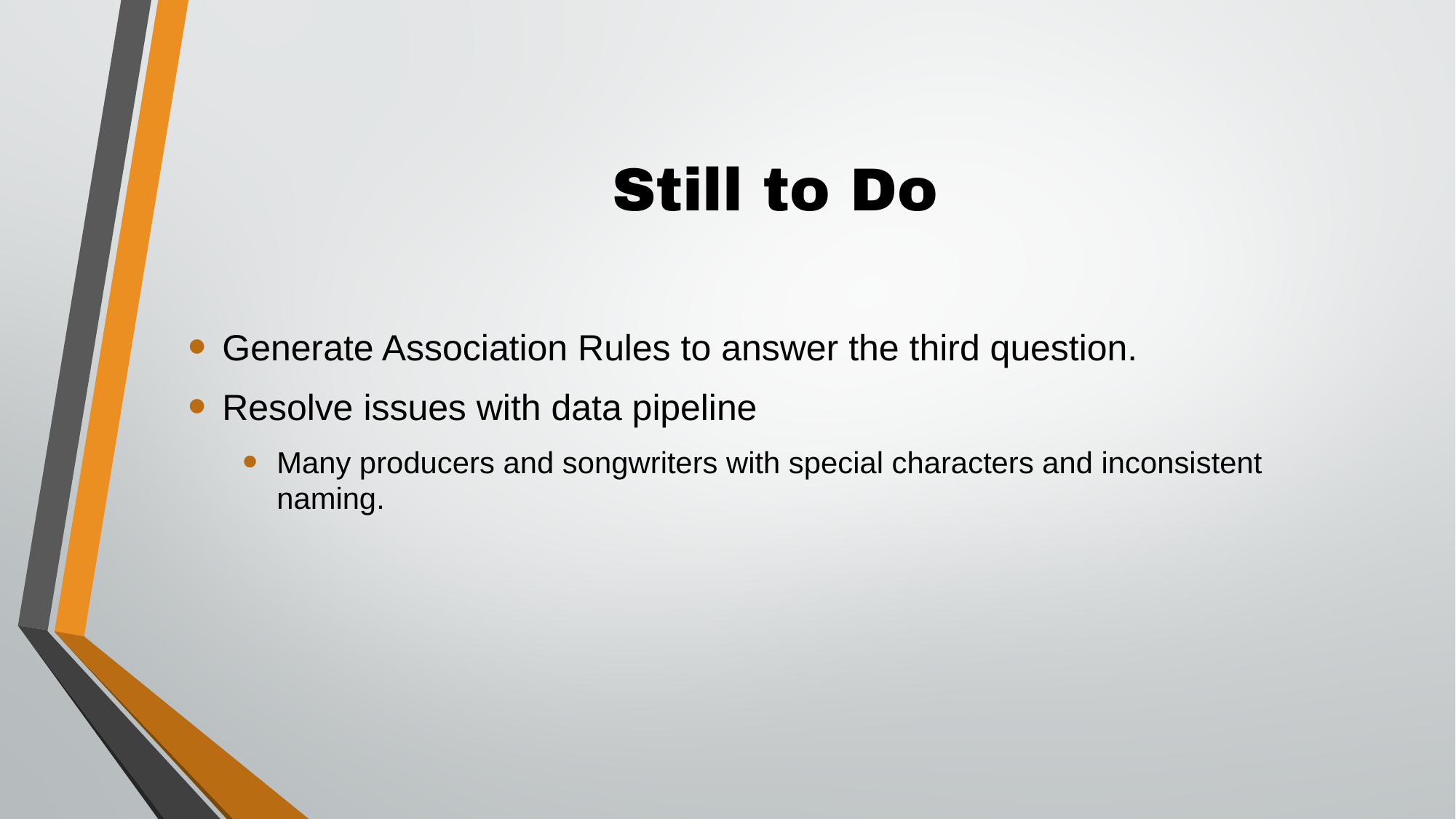

# Still to Do
Generate Association Rules to answer the third question.
Resolve issues with data pipeline
Many producers and songwriters with special characters and inconsistent naming.